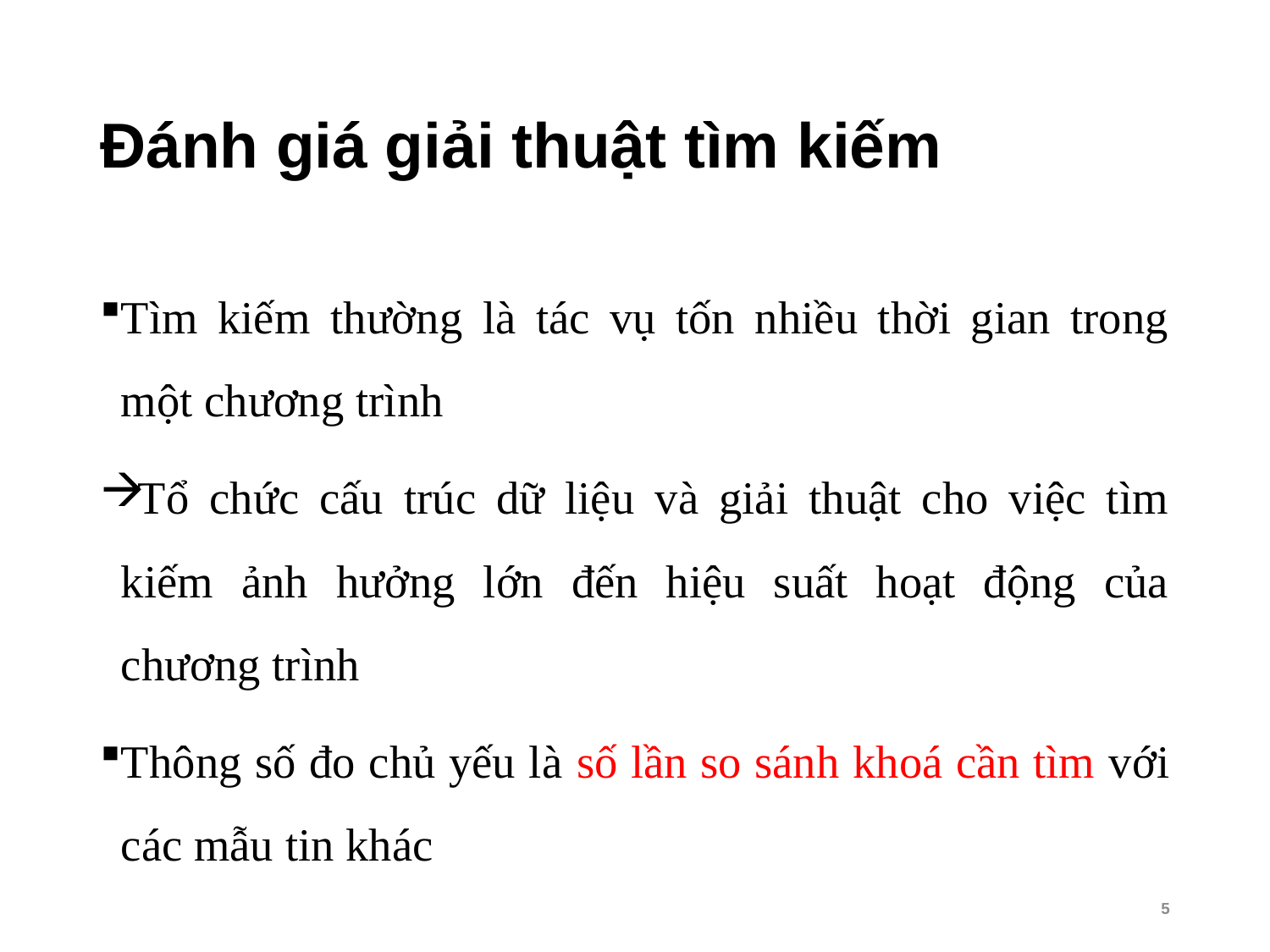

# Đánh giá giải thuật tìm kiếm
Tìm kiếm thường là tác vụ tốn nhiều thời gian trong một chương trình
Tổ chức cấu trúc dữ liệu và giải thuật cho việc tìm kiếm ảnh hưởng lớn đến hiệu suất hoạt động của chương trình
Thông số đo chủ yếu là số lần so sánh khoá cần tìm với các mẫu tin khác
5